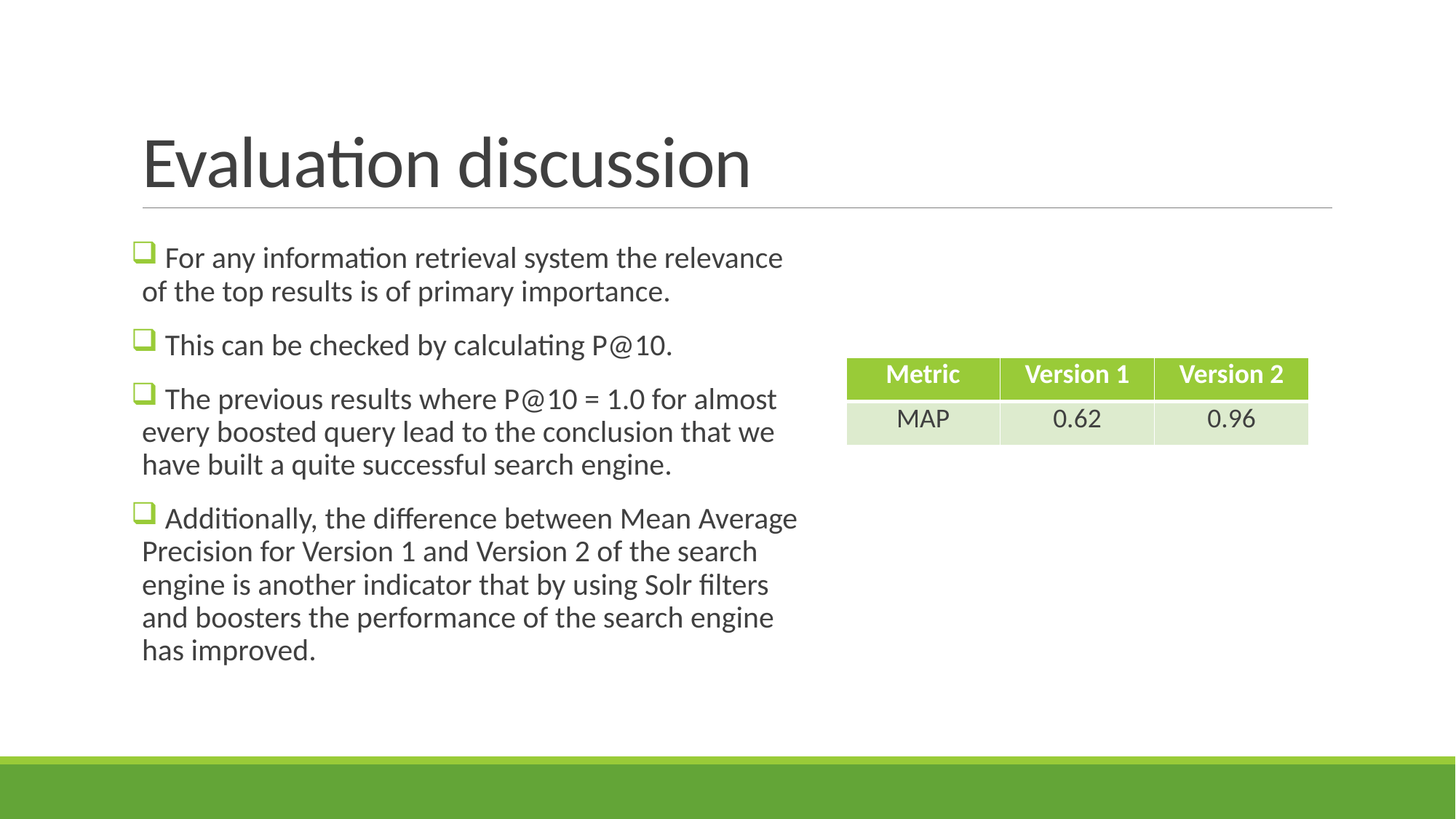

# Evaluation discussion
 For any information retrieval system the relevance of the top results is of primary importance.
 This can be checked by calculating P@10.
 The previous results where P@10 = 1.0 for almost every boosted query lead to the conclusion that we have built a quite successful search engine.
 Additionally, the difference between Mean Average Precision for Version 1 and Version 2 of the search engine is another indicator that by using Solr filters and boosters the performance of the search engine has improved.
| Metric | Version 1 | Version 2 |
| --- | --- | --- |
| MAP | 0.62 | 0.96 |